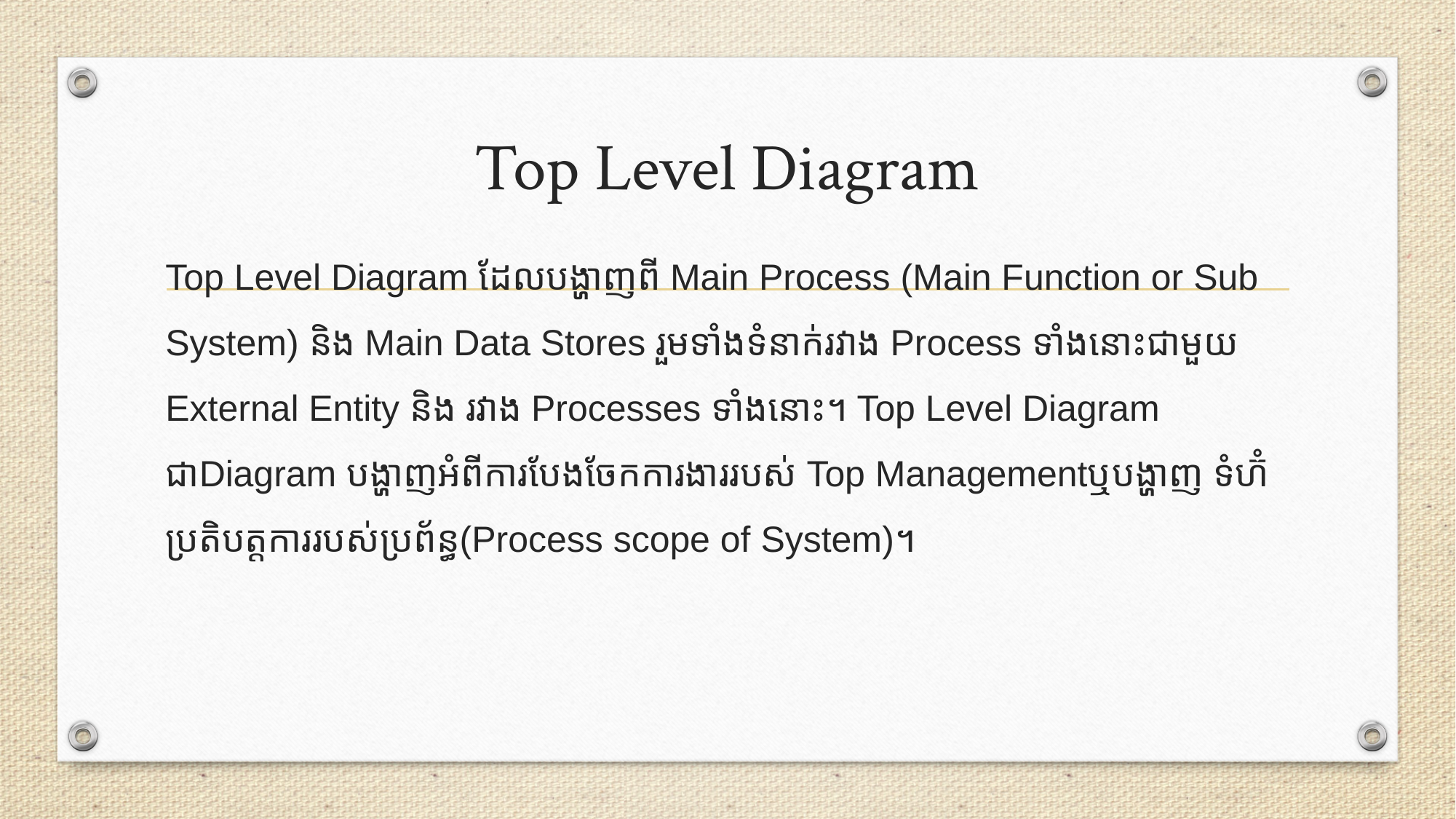

# Top Level Diagram
Top Level Diagram ដែលបង្ហាញពី​​ Main Process (Main Function or Sub System) និង Main Data Stores រួមទាំងទំនាក់រវាង Process ទាំងនោះជាមួយ External Entity និង រវាង Processes ទាំងនោះ។ Top Level Diagram ជាDiagram បង្ហាញអំពីការបែងចែកការងាររបស់ Top Managementឬបង្ហាញ ទំហ៊ំប្រតិបត្តការរបស់ប្រព័ន្ធ(Process scope of System)។